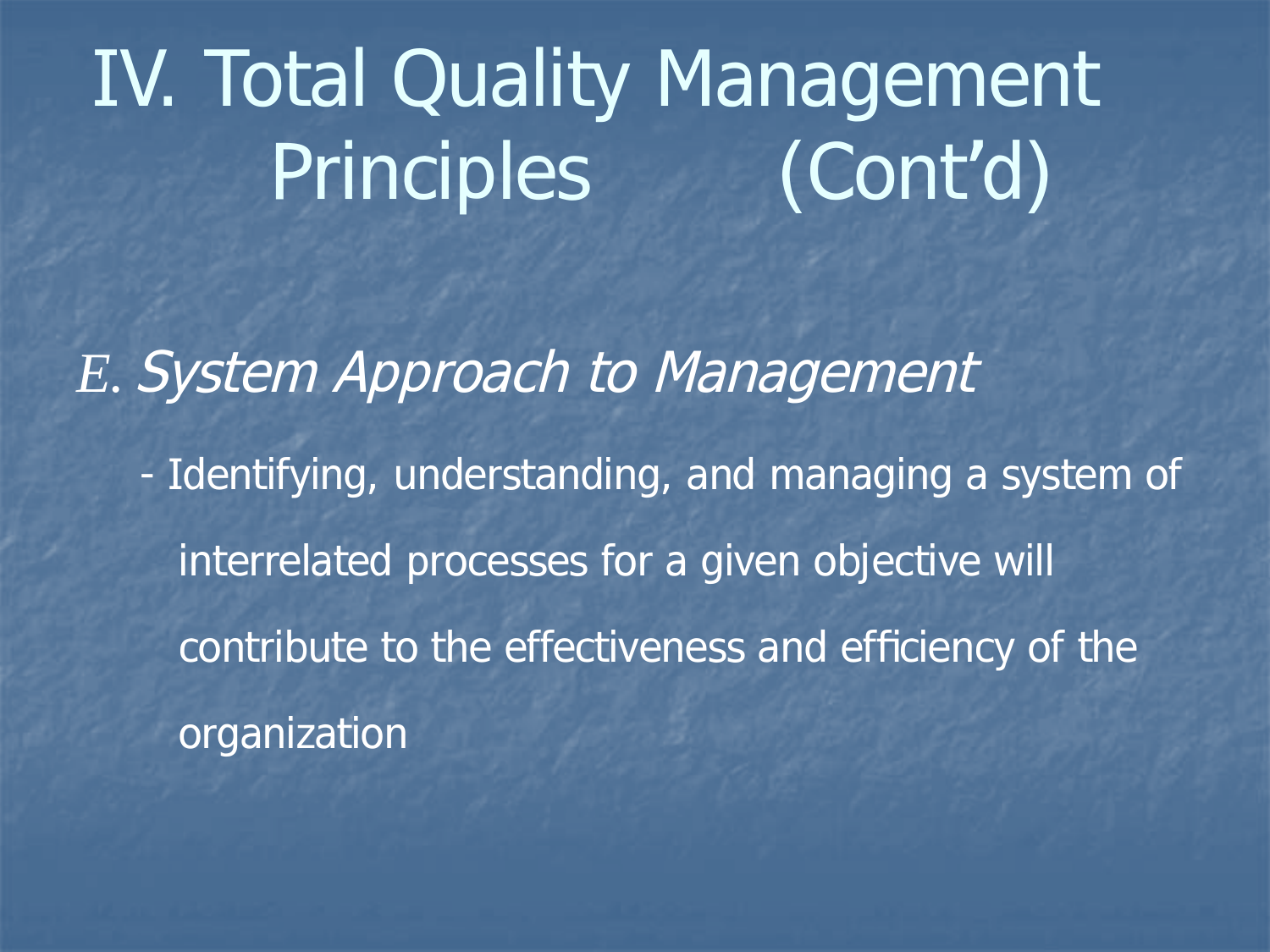

# IV. Total Quality Management 	Principles		(Cont’d)
E. System Approach to Management
- Identifying, understanding, and managing a system of interrelated processes for a given objective will contribute to the effectiveness and efficiency of the organization